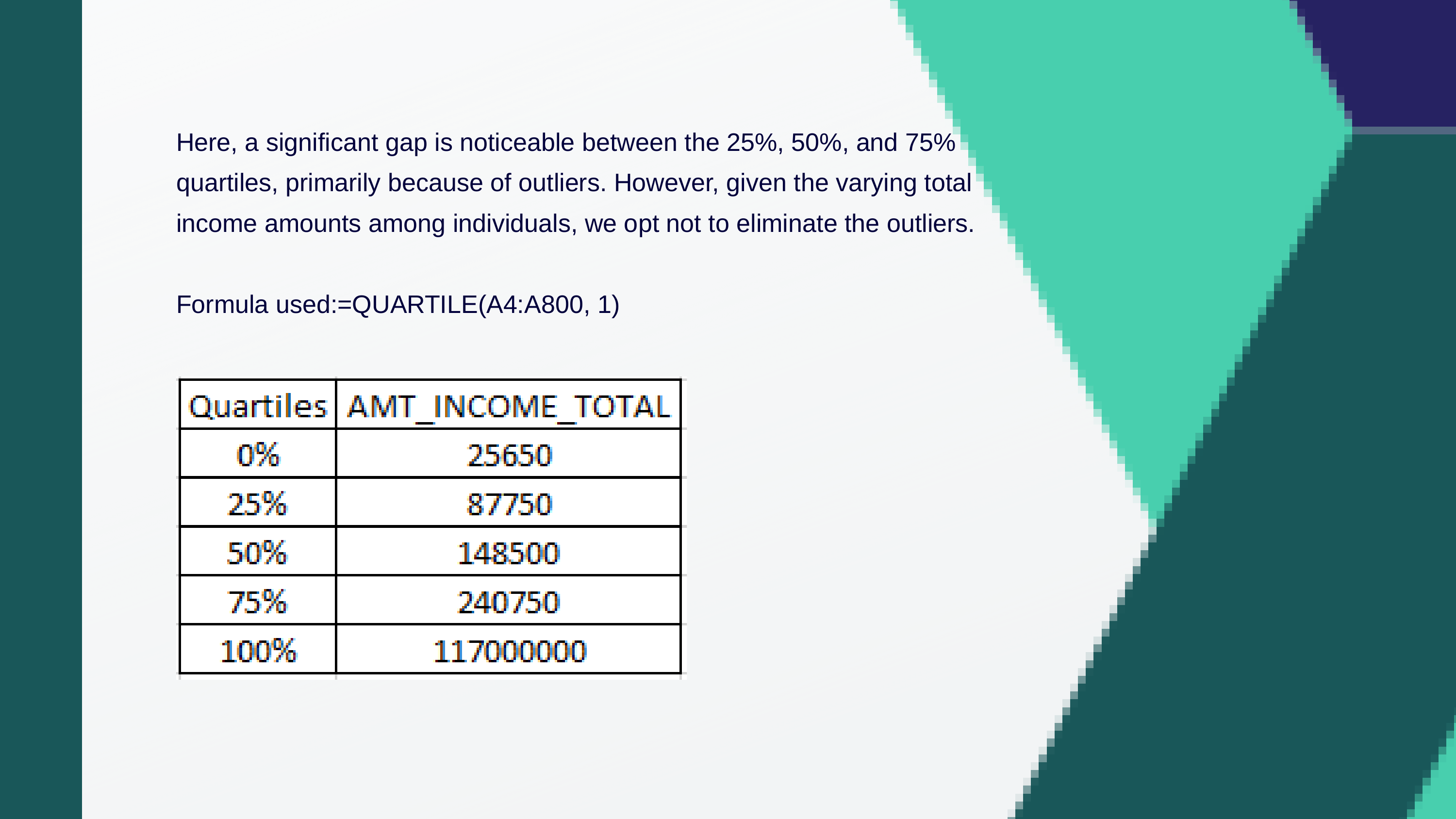

Here, a significant gap is noticeable between the 25%, 50%, and 75% quartiles, primarily because of outliers. However, given the varying total income amounts among individuals, we opt not to eliminate the outliers.

Formula used:=QUARTILE(A4:A800, 1)